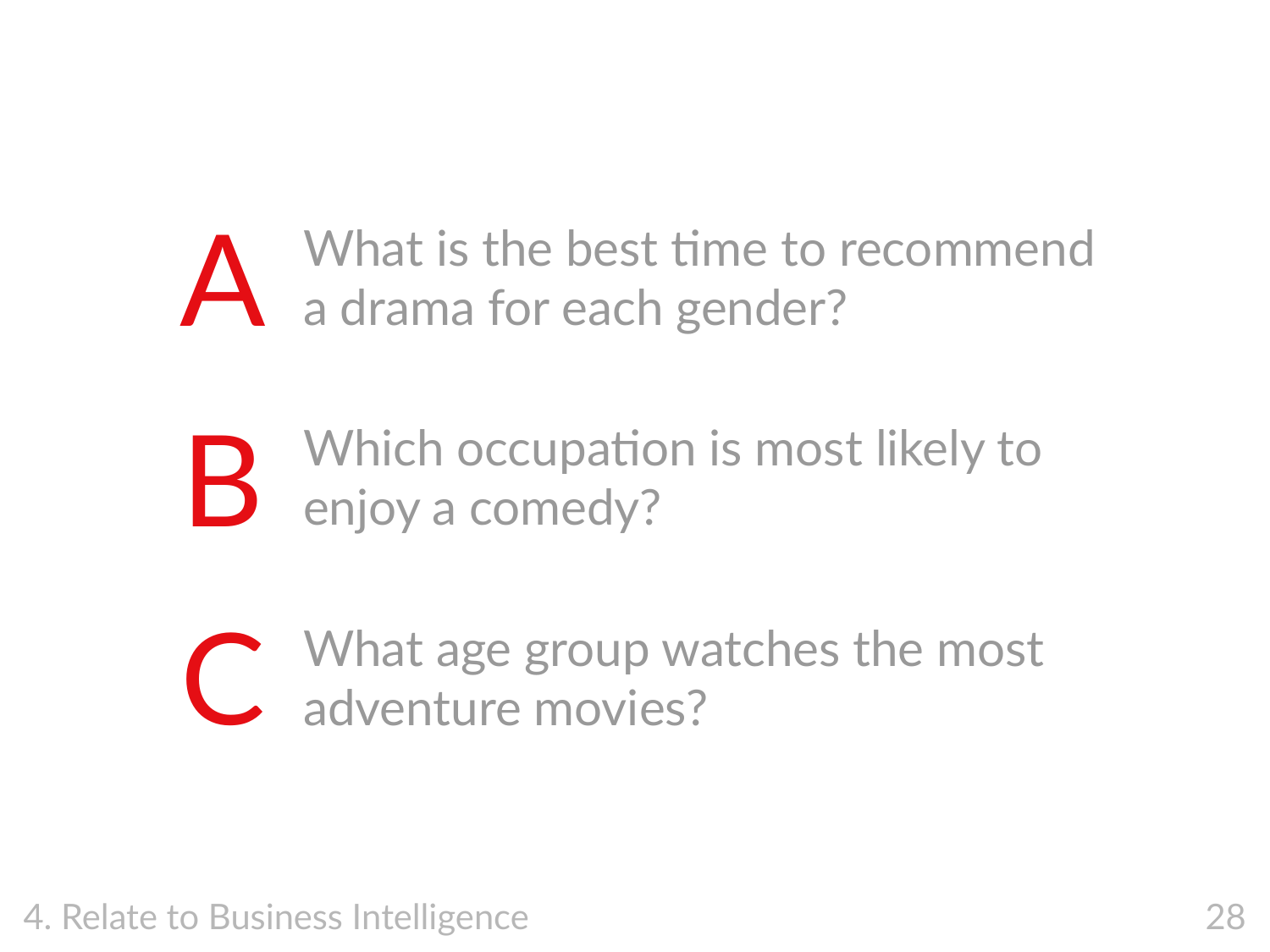

What is the best time to recommend a drama for each gender?
A
Which occupation is most likely to enjoy a comedy?
B
What age group watches the most adventure movies?
C
4. Relate to Business Intelligence
28